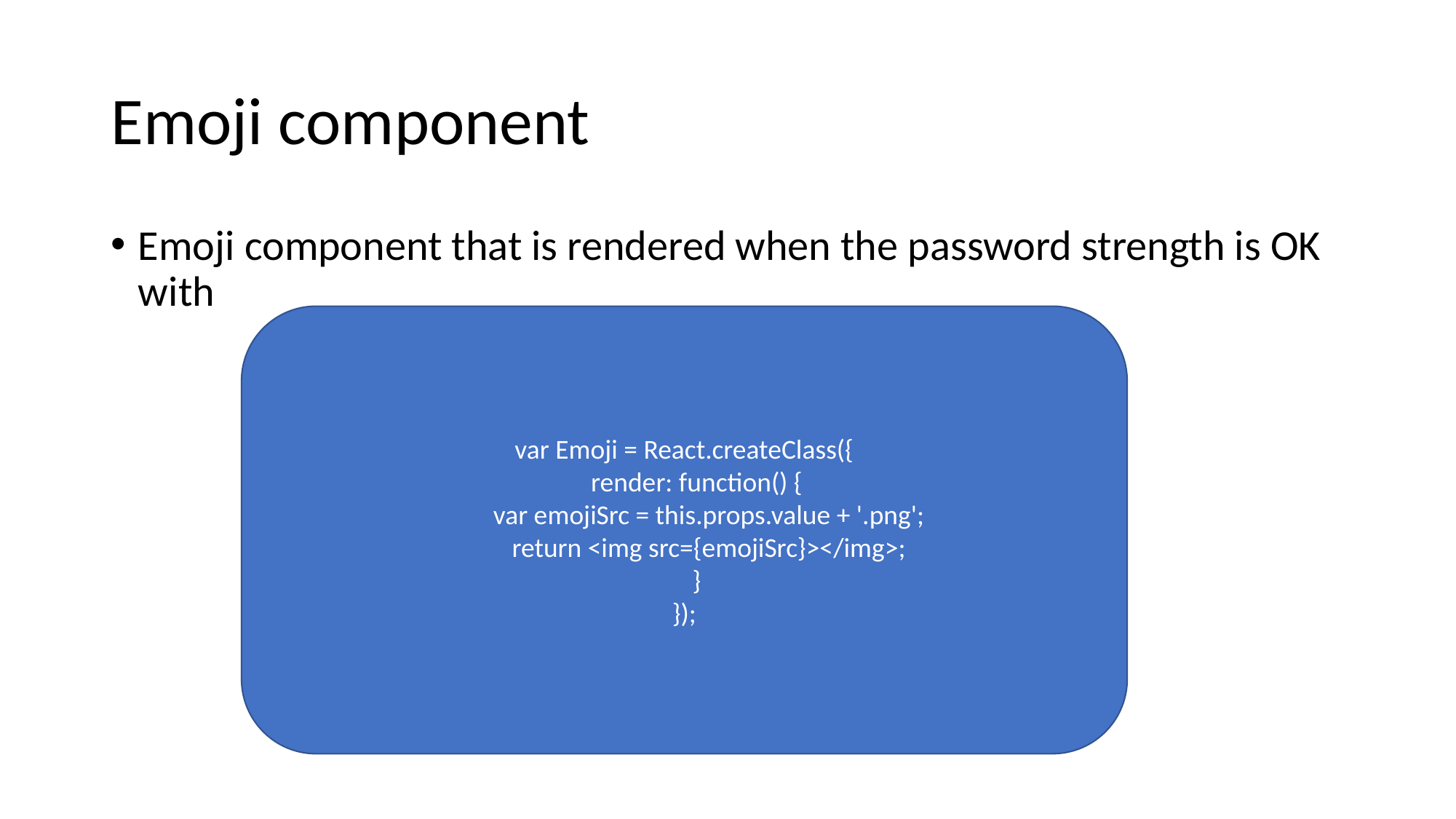

# Emoji component
Emoji component that is rendered when the password strength is OK with
var Emoji = React.createClass({
    render: function() {
        var emojiSrc = this.props.value + '.png';
        return <img src={emojiSrc}></img>;
    }
});